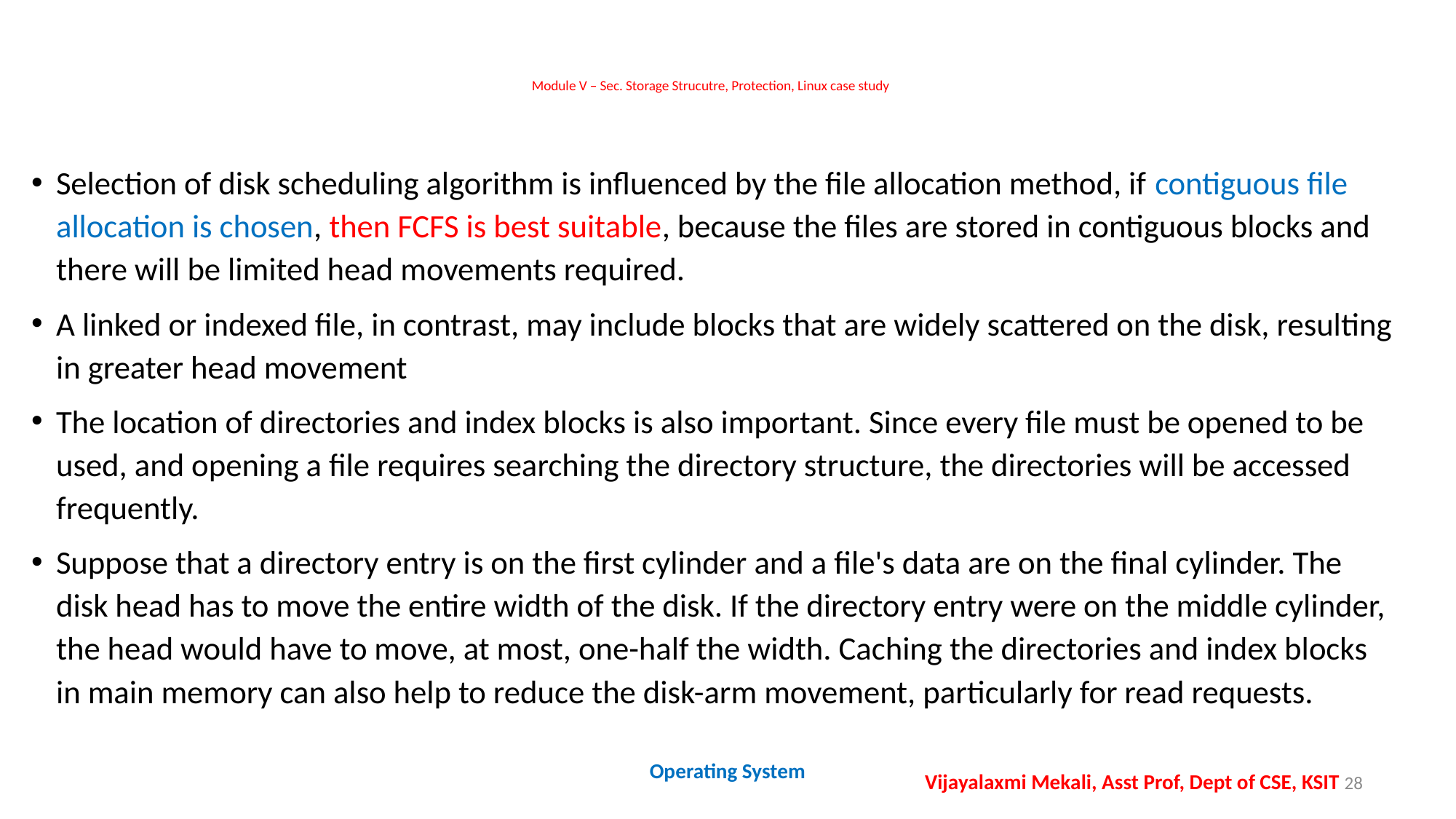

# Module V – Sec. Storage Strucutre, Protection, Linux case study
Selection of disk scheduling algorithm is influenced by the file allocation method, if contiguous file allocation is chosen, then FCFS is best suitable, because the files are stored in contiguous blocks and there will be limited head movements required.
A linked or indexed file, in contrast, may include blocks that are widely scattered on the disk, resulting in greater head movement
The location of directories and index blocks is also important. Since every file must be opened to be used, and opening a file requires searching the directory structure, the directories will be accessed frequently.
Suppose that a directory entry is on the first cylinder and a file's data are on the final cylinder. The disk head has to move the entire width of the disk. If the directory entry were on the middle cylinder, the head would have to move, at most, one-half the width. Caching the directories and index blocks in main memory can also help to reduce the disk-arm movement, particularly for read requests.

Operating System

Vijayalaxmi Mekali, Asst Prof, Dept of CSE, KSIT 28